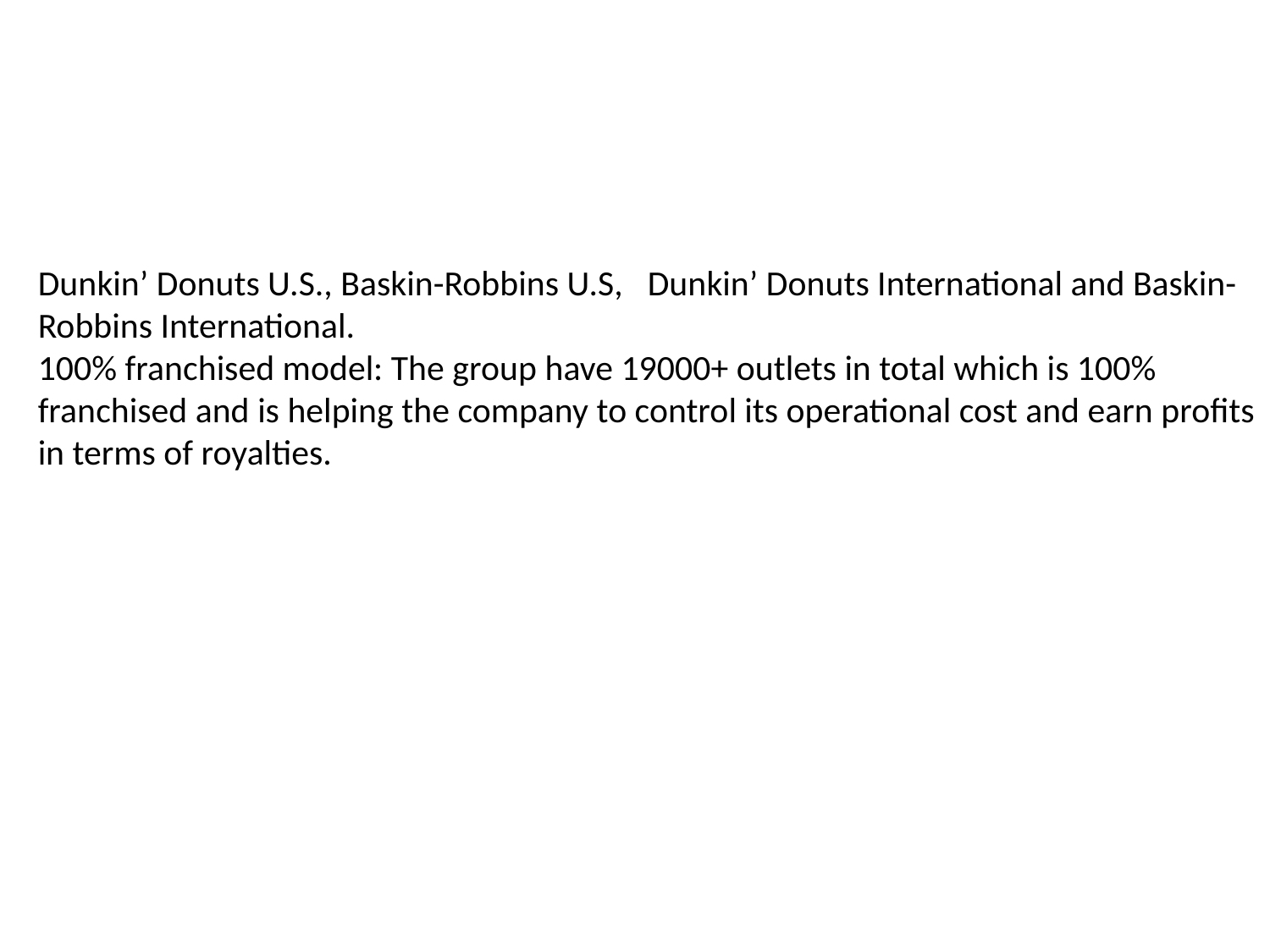

Dunkin’ Donuts U.S., Baskin-Robbins U.S,   Dunkin’ Donuts International and Baskin-Robbins International.
100% franchised model: The group have 19000+ outlets in total which is 100% franchised and is helping the company to control its operational cost and earn profits in terms of royalties.